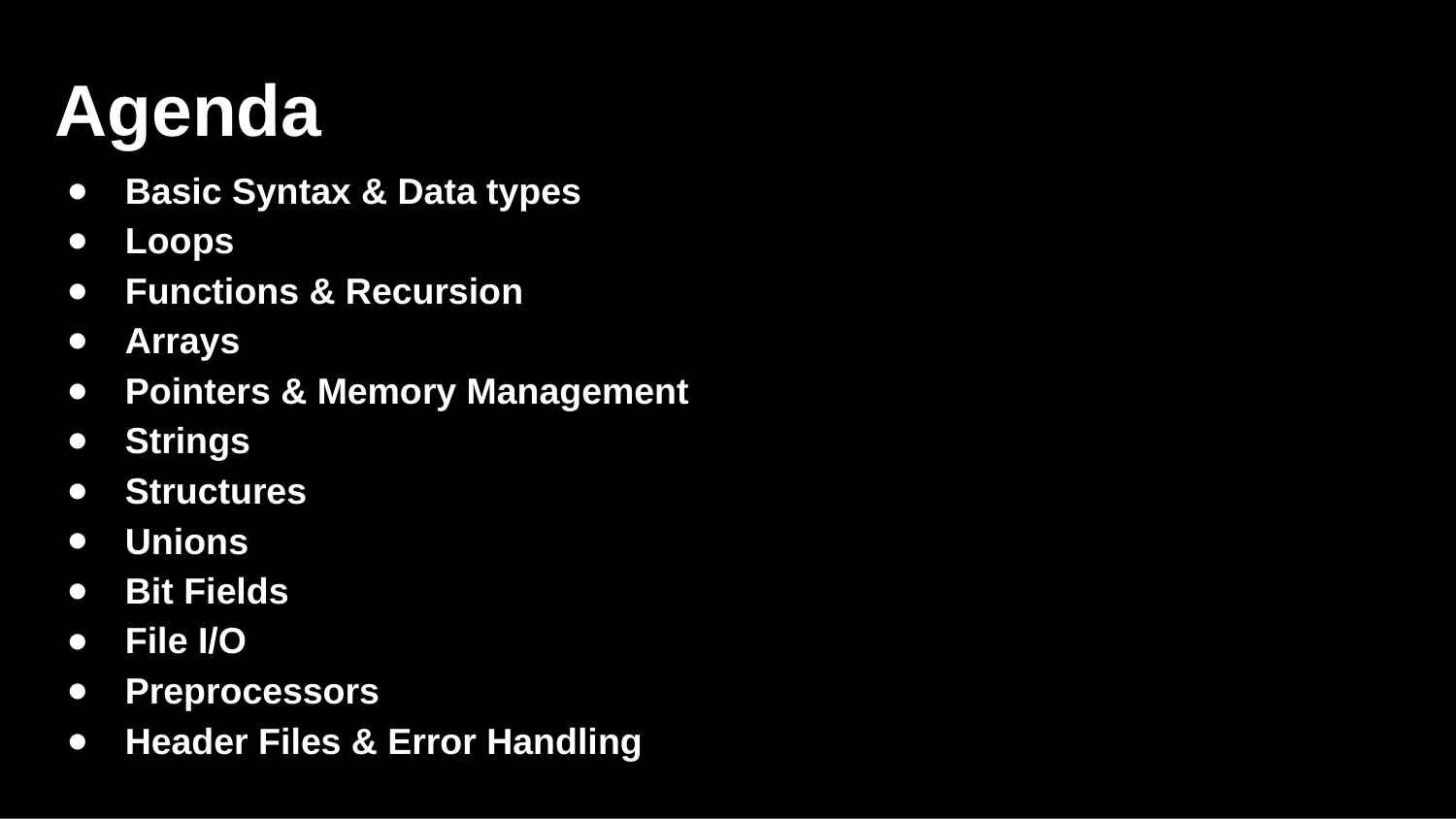

Agenda

Basic Syntax & Data types
Loops
Functions & Recursion
Arrays
Pointers & Memory Management
Strings
Structures
Unions
Bit Fields
File I/O
Preprocessors
Header Files & Error Handling